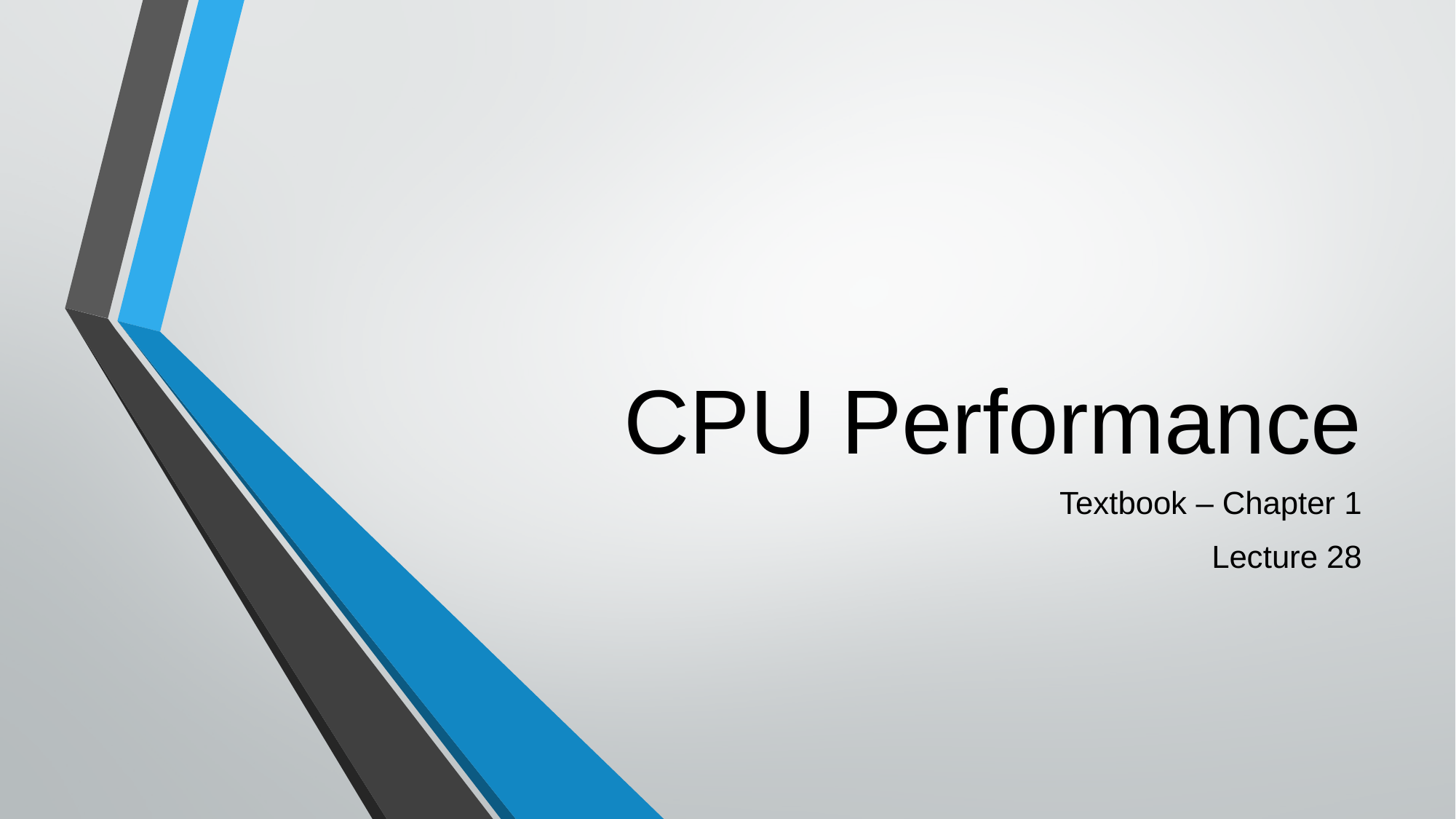

# CPU Performance
Textbook – Chapter 1
Lecture 28